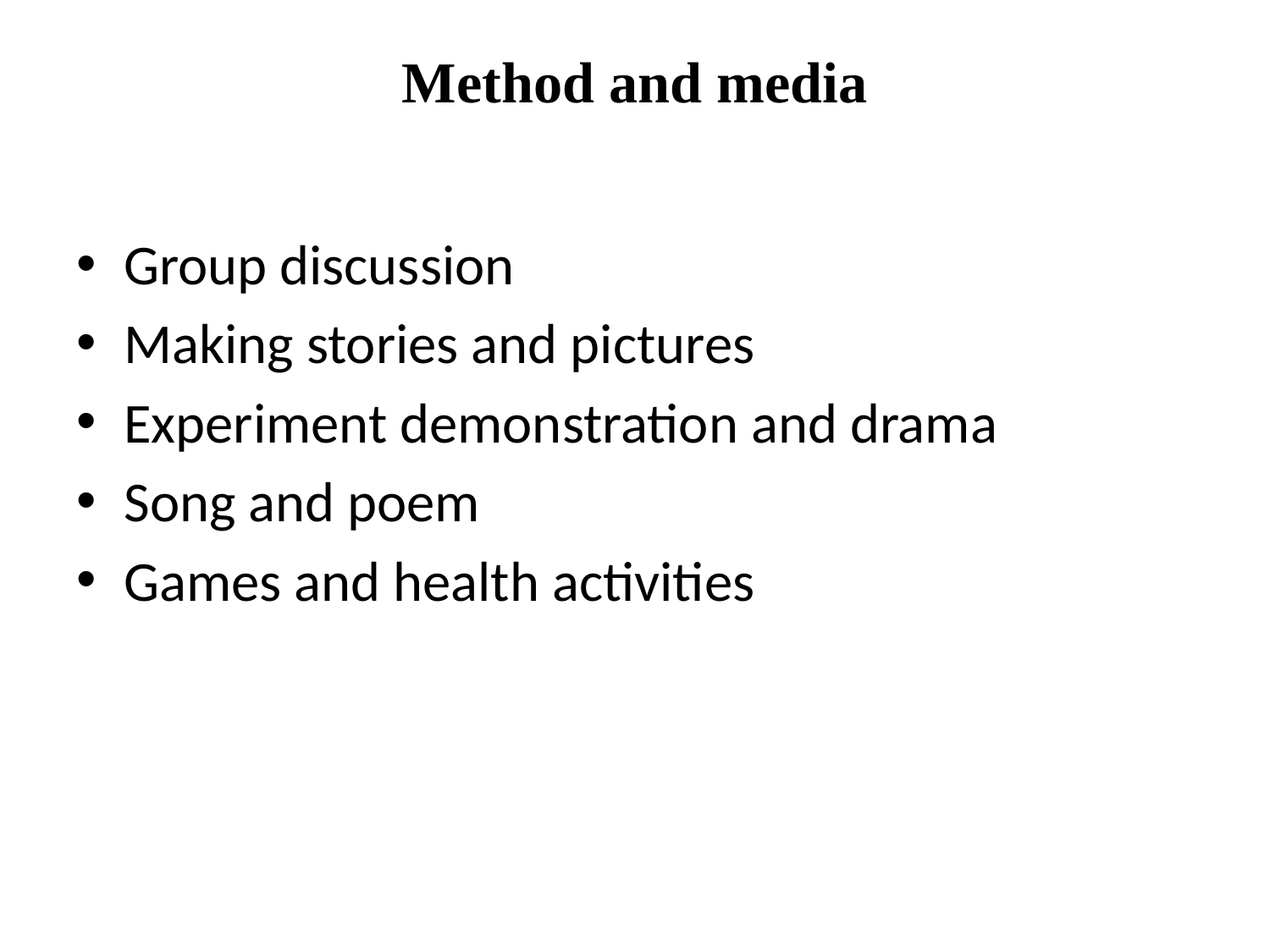

# Method and media
Group discussion
Making stories and pictures
Experiment demonstration and drama
Song and poem
Games and health activities